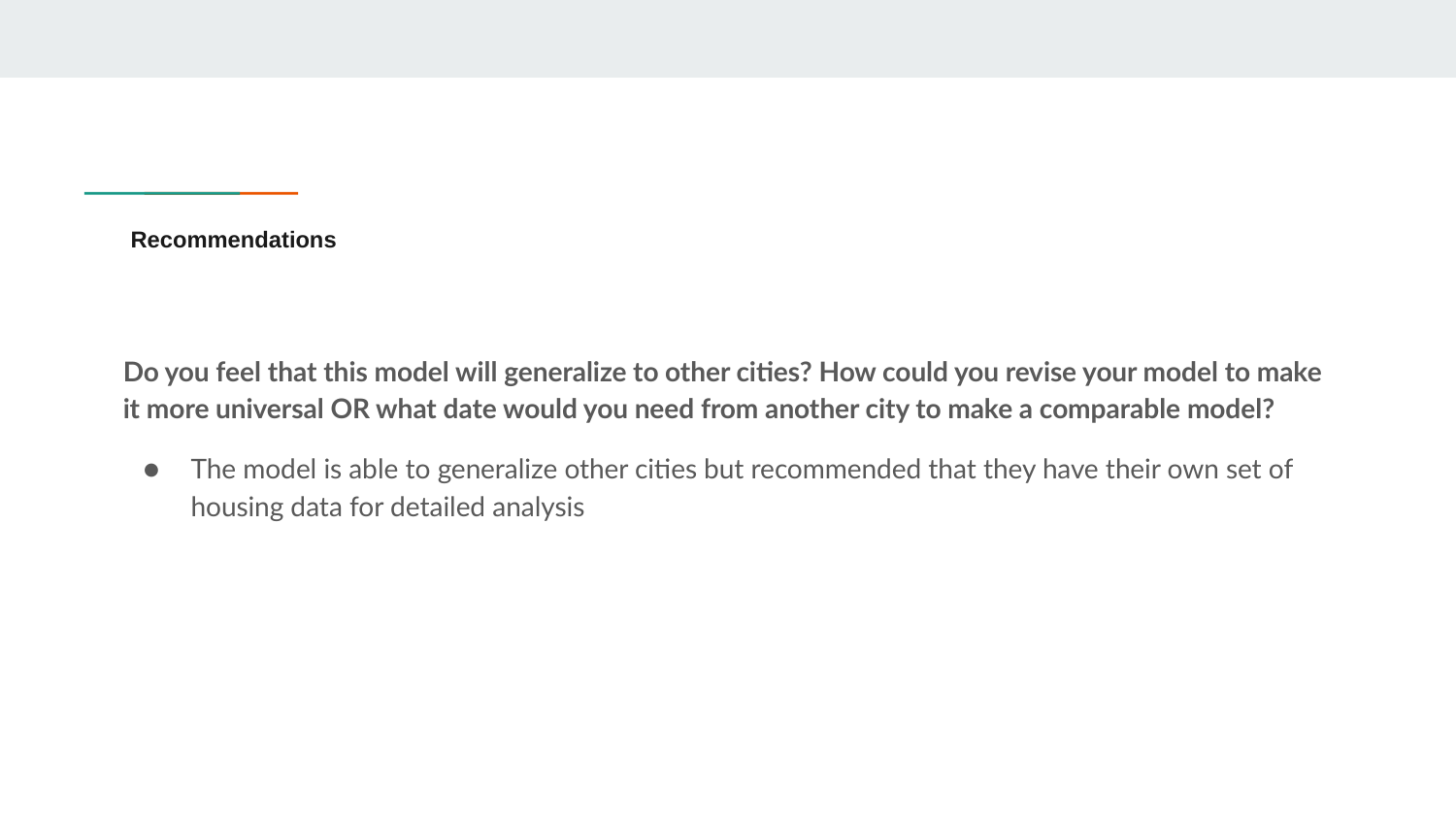

# Recommendations
Do you feel that this model will generalize to other cities? How could you revise your model to make it more universal OR what date would you need from another city to make a comparable model?
The model is able to generalize other cities but recommended that they have their own set of housing data for detailed analysis